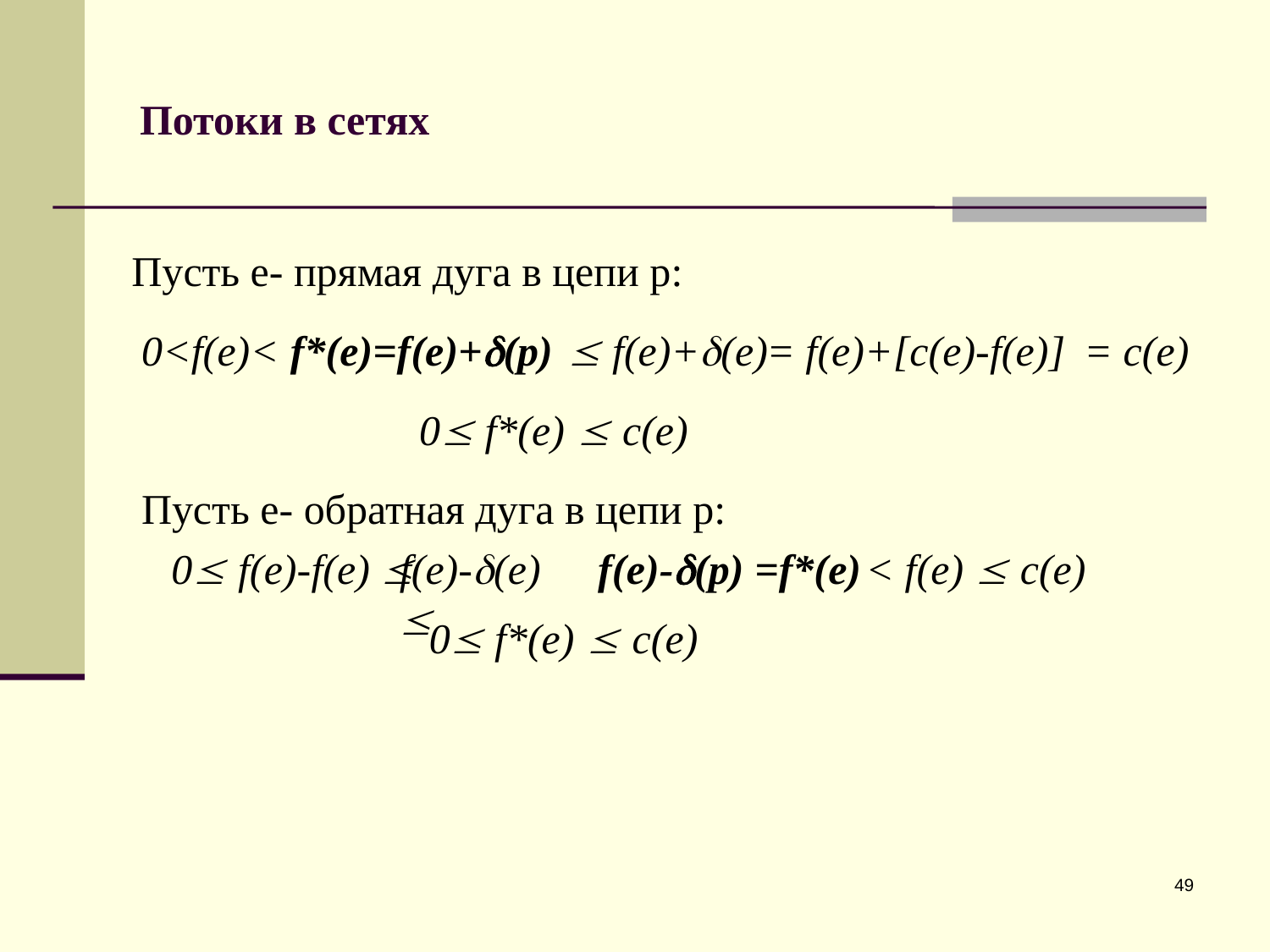

# Потоки в сетях
Пусть e- прямая дуга в цепи p:
0<f(e)<
f*(e)=f(e)+δ(p)
≤ f(e)+δ(e)
= f(e)+[c(e)-f(e)]
= c(e)
0≤ f*(e) ≤ c(e)
Пусть e- обратная дуга в цепи p:
0≤ f(e)-f(e) ≤
f(e)-δ(e) ≤
f(e)-δ(p) =f*(e)
< f(e) ≤ c(e)
0≤ f*(e) ≤ c(e)
49